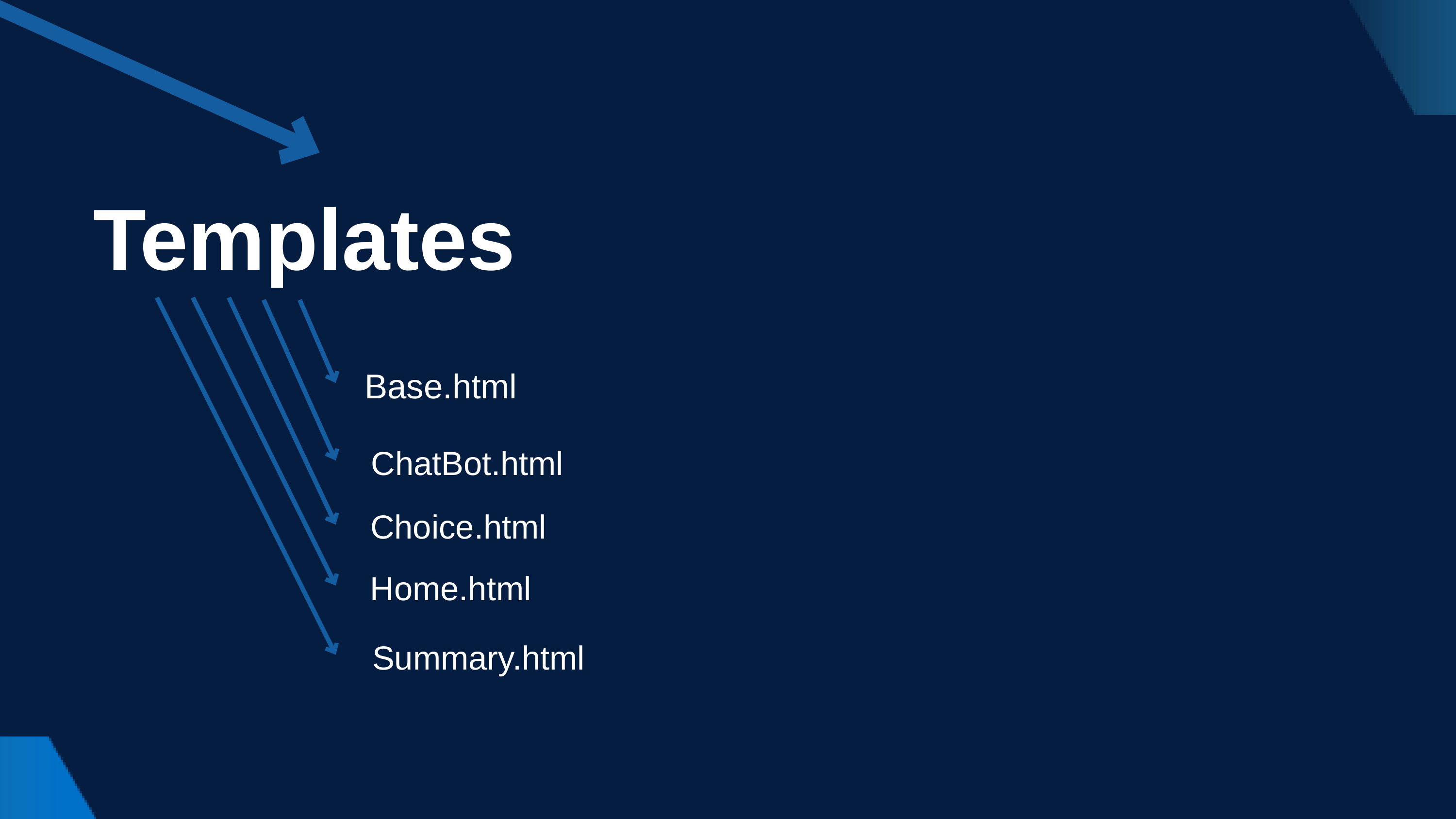

SmartTube Assistant

Data
Util
App.py
Templates

Base.html
ChatBot.html
Choice.html
Home.html
Summary.html